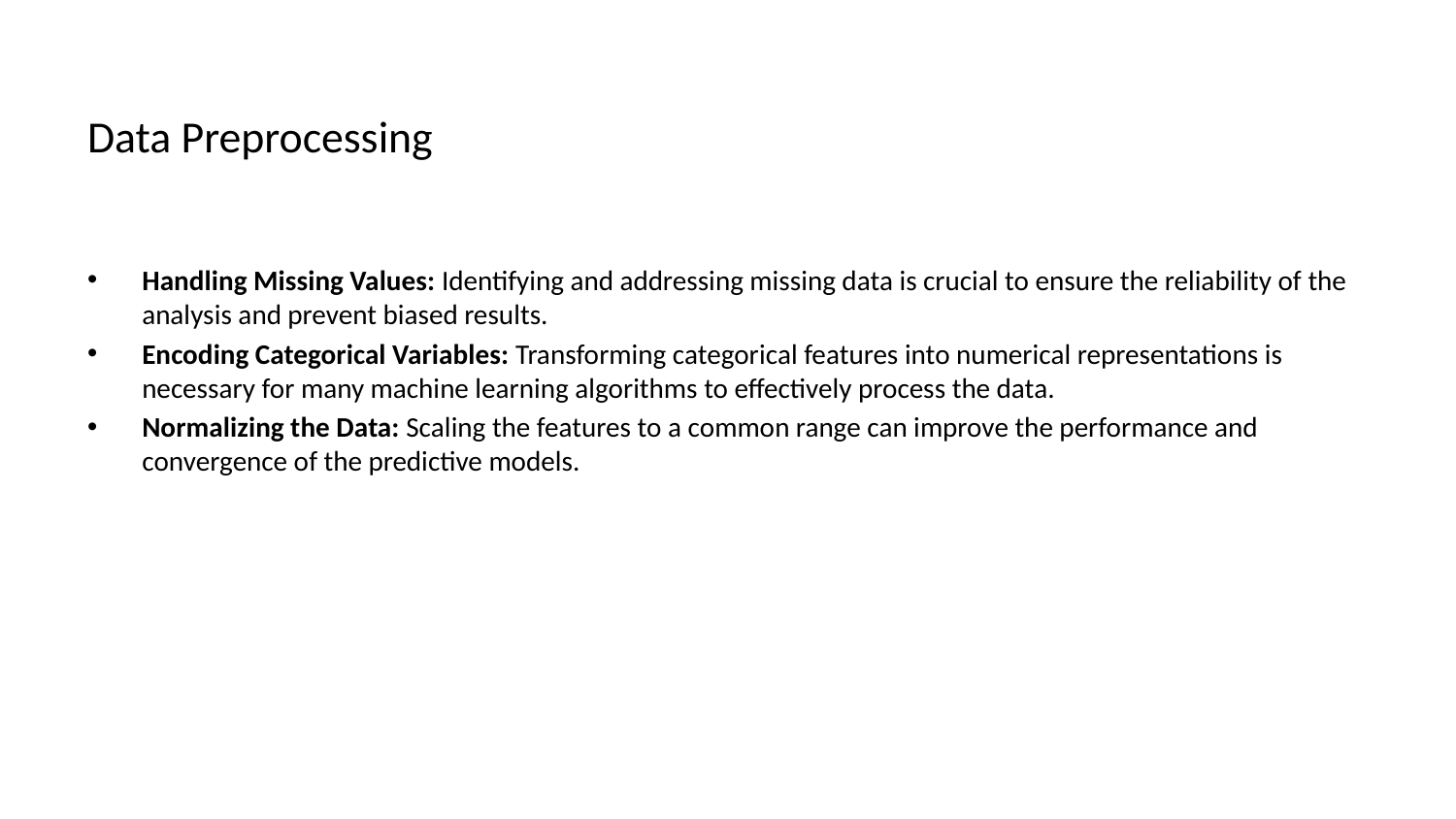

# Data Preprocessing
Handling Missing Values: Identifying and addressing missing data is crucial to ensure the reliability of the analysis and prevent biased results.
Encoding Categorical Variables: Transforming categorical features into numerical representations is necessary for many machine learning algorithms to effectively process the data.
Normalizing the Data: Scaling the features to a common range can improve the performance and convergence of the predictive models.